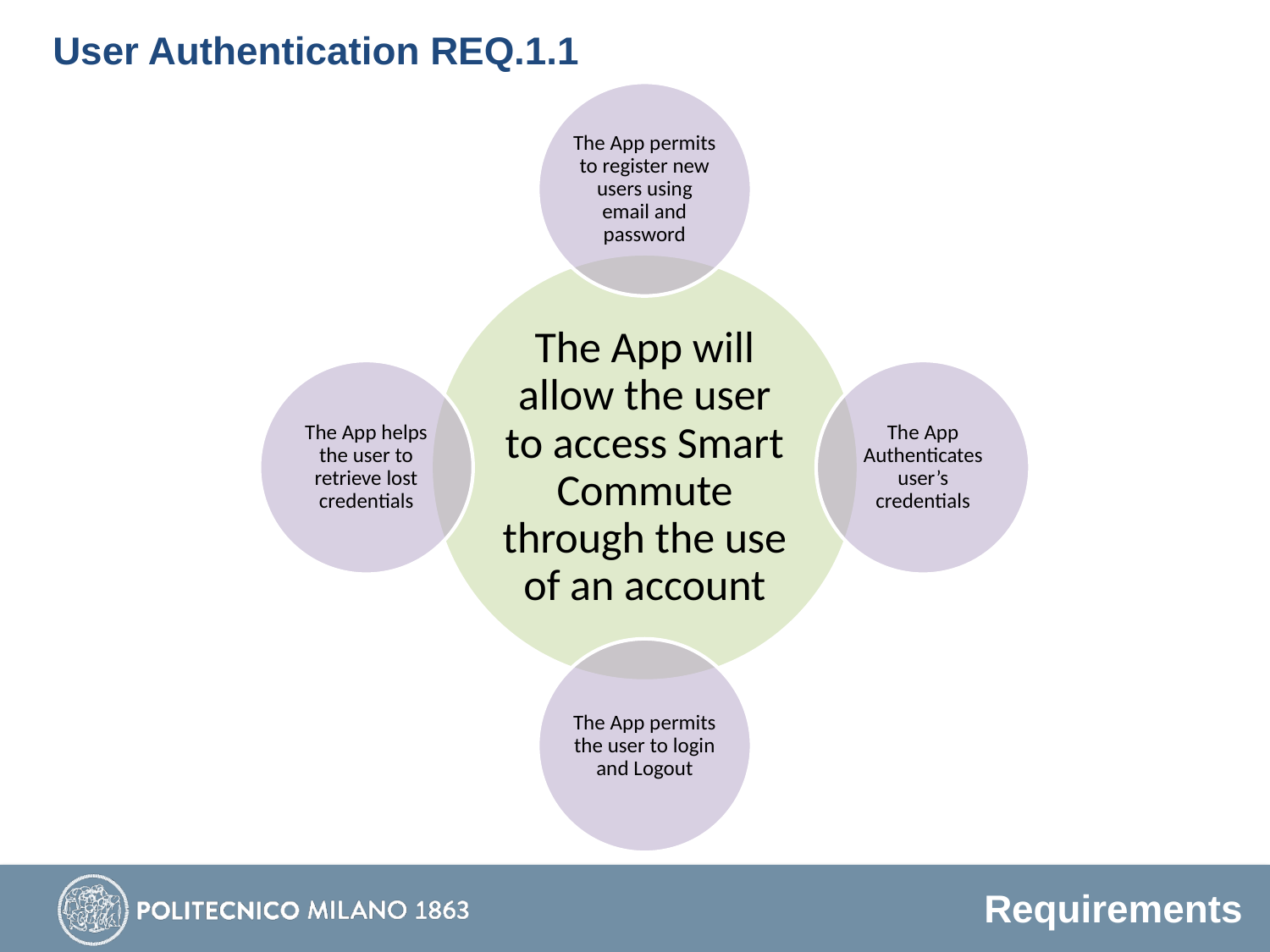

# User Authentication REQ.1.1
The App will allow the user to access Smart Commute through the use of an account
The App permits to register new users using email and password
The App Authenticates user’s credentials
The App permits the user to login and Logout
The App helps the user to retrieve lost credentials
Professori
Requirements